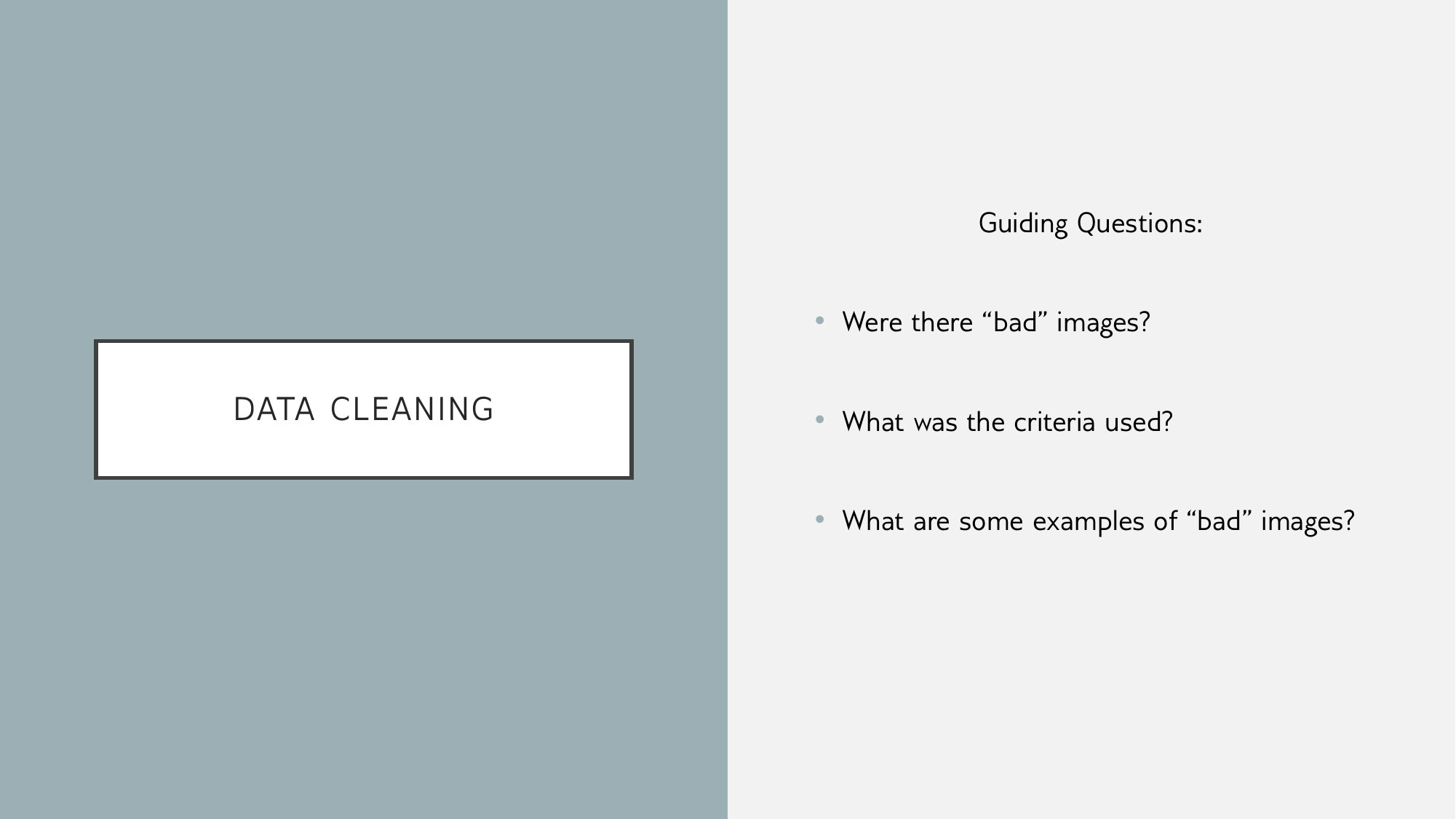

Guiding Questions:

Were there “bad” images?

What was the criteria used?

What are some examples of “bad” images?
# Data cleaning